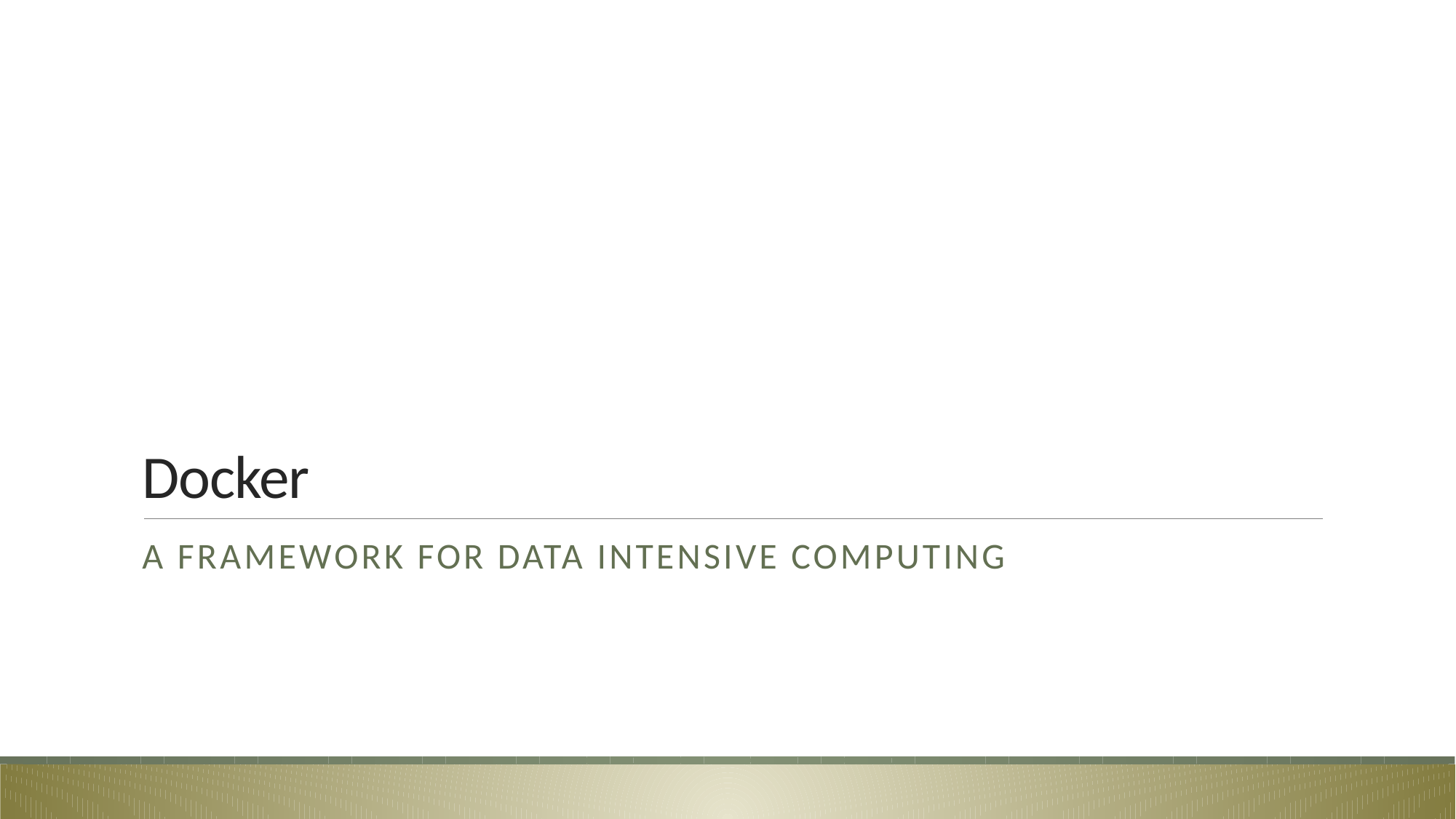

# Docker
A Framework for Data Intensive Computing